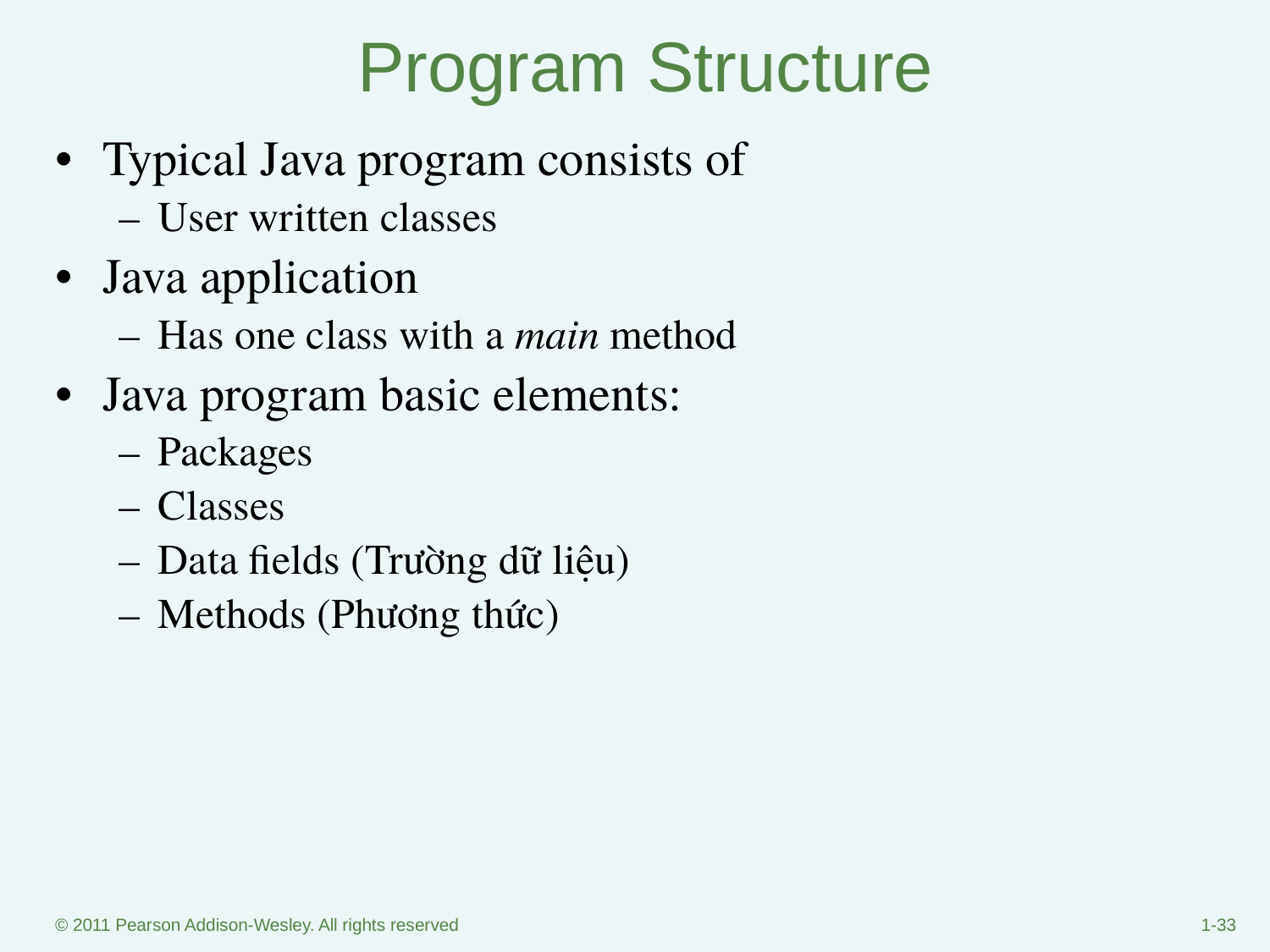

# Program Structure
Typical Java program consists of
User written classes
Java application
Has one class with a main method
Java program basic elements:
Packages
Classes
Data fields (Trường dữ liệu)
Methods (Phương thức)
© 2011 Pearson Addison-Wesley. All rights reserved
1-33